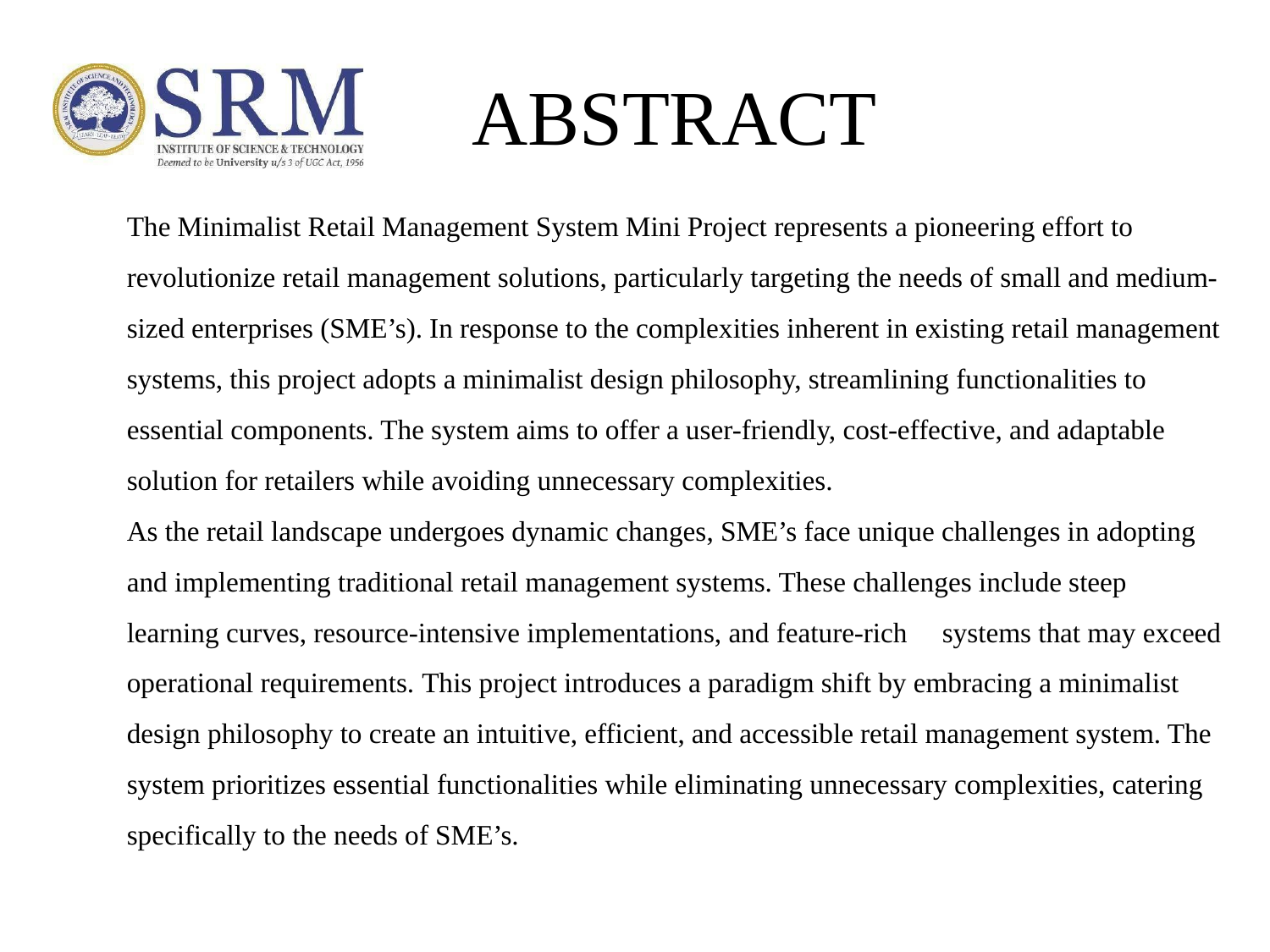

# ABSTRACT
The Minimalist Retail Management System Mini Project represents a pioneering effort to revolutionize retail management solutions, particularly targeting the needs of small and medium-sized enterprises (SME’s). In response to the complexities inherent in existing retail management systems, this project adopts a minimalist design philosophy, streamlining functionalities to essential components. The system aims to offer a user-friendly, cost-effective, and adaptable solution for retailers while avoiding unnecessary complexities.
As the retail landscape undergoes dynamic changes, SME’s face unique challenges in adopting and implementing traditional retail management systems. These challenges include steep learning curves, resource-intensive implementations, and feature-rich     systems that may exceed operational requirements. This project introduces a paradigm shift by embracing a minimalist design philosophy to create an intuitive, efficient, and accessible retail management system. The system prioritizes essential functionalities while eliminating unnecessary complexities, catering specifically to the needs of SME’s.